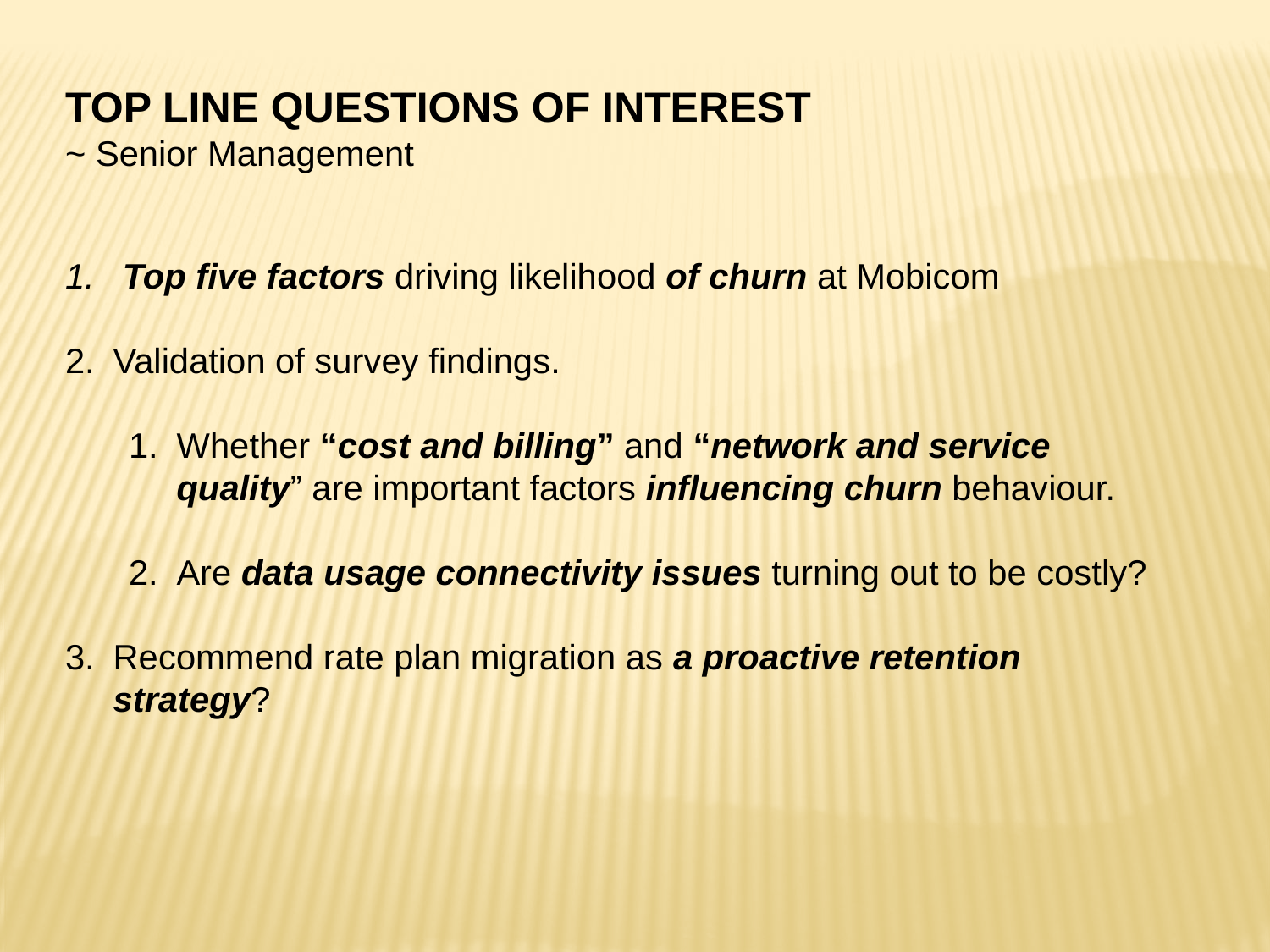

TOP LINE QUESTIONS OF INTEREST
~ Senior Management

 Top five factors driving likelihood of churn at Mobicom

Validation of survey findings.

Whether “cost and billing” and “network and service quality” are important factors influencing churn behaviour.

Are data usage connectivity issues turning out to be costly?

Recommend rate plan migration as a proactive retention strategy?